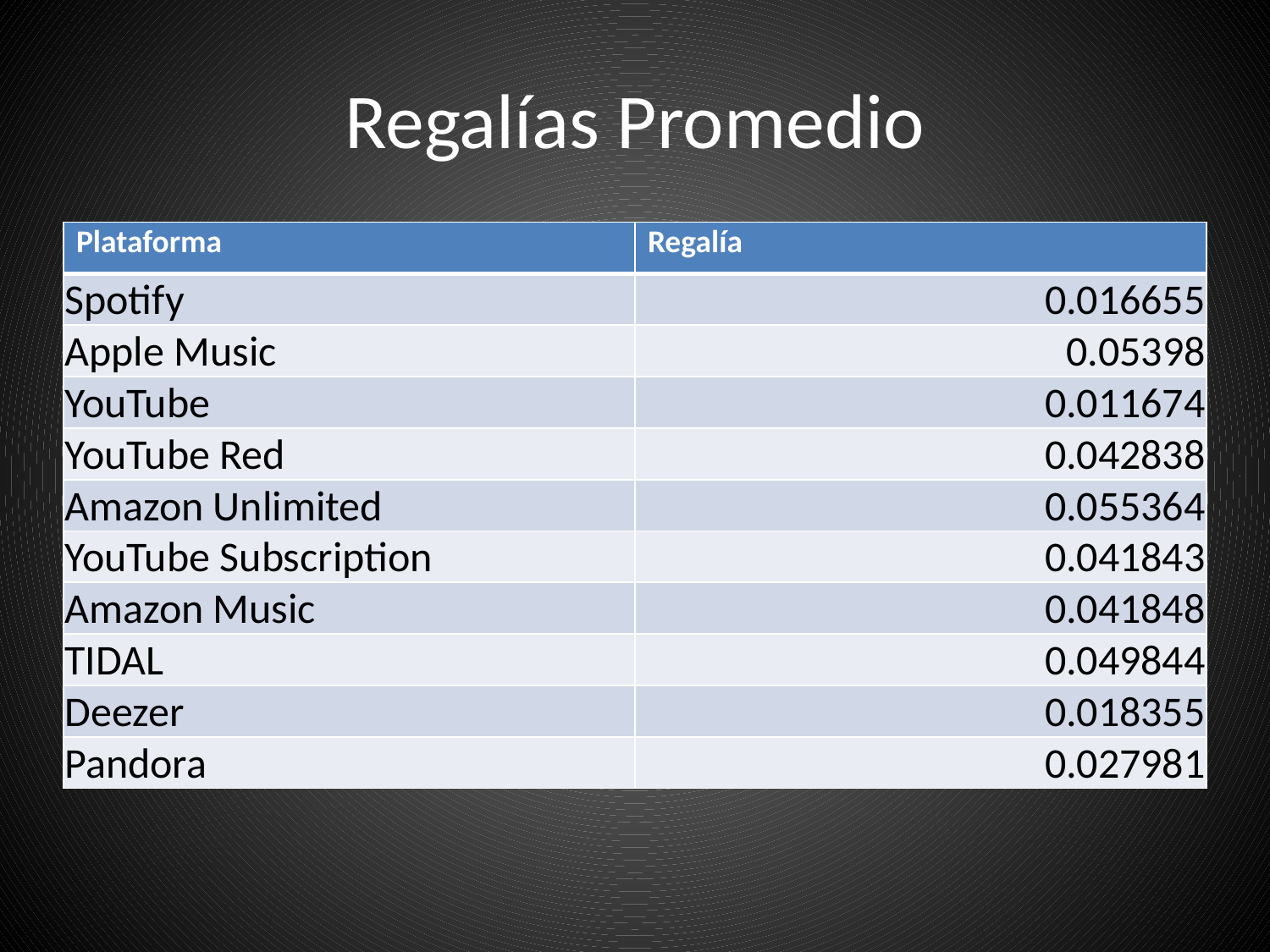

# Regalías Promedio
| Plataforma | Regalía |
| --- | --- |
| Spotify | 0.016655 |
| Apple Music | 0.05398 |
| YouTube | 0.011674 |
| YouTube Red | 0.042838 |
| Amazon Unlimited | 0.055364 |
| YouTube Subscription | 0.041843 |
| Amazon Music | 0.041848 |
| TIDAL | 0.049844 |
| Deezer | 0.018355 |
| Pandora | 0.027981 |